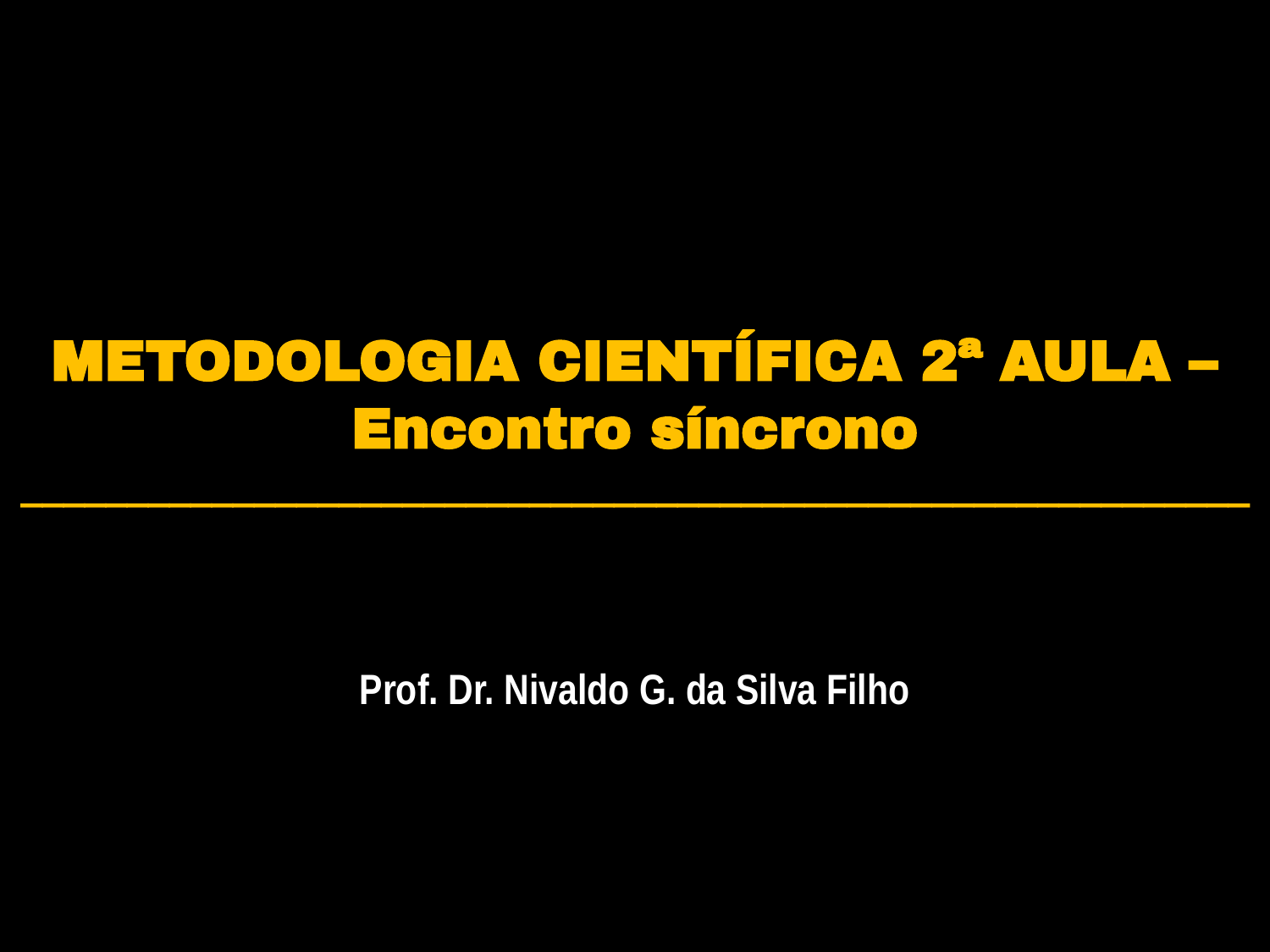

# METODOLOGIA CIENTÍFICA 2ª AULA – Encontro síncrono __________________________________________________________ Prof. Dr. Nivaldo G. da Silva Filho